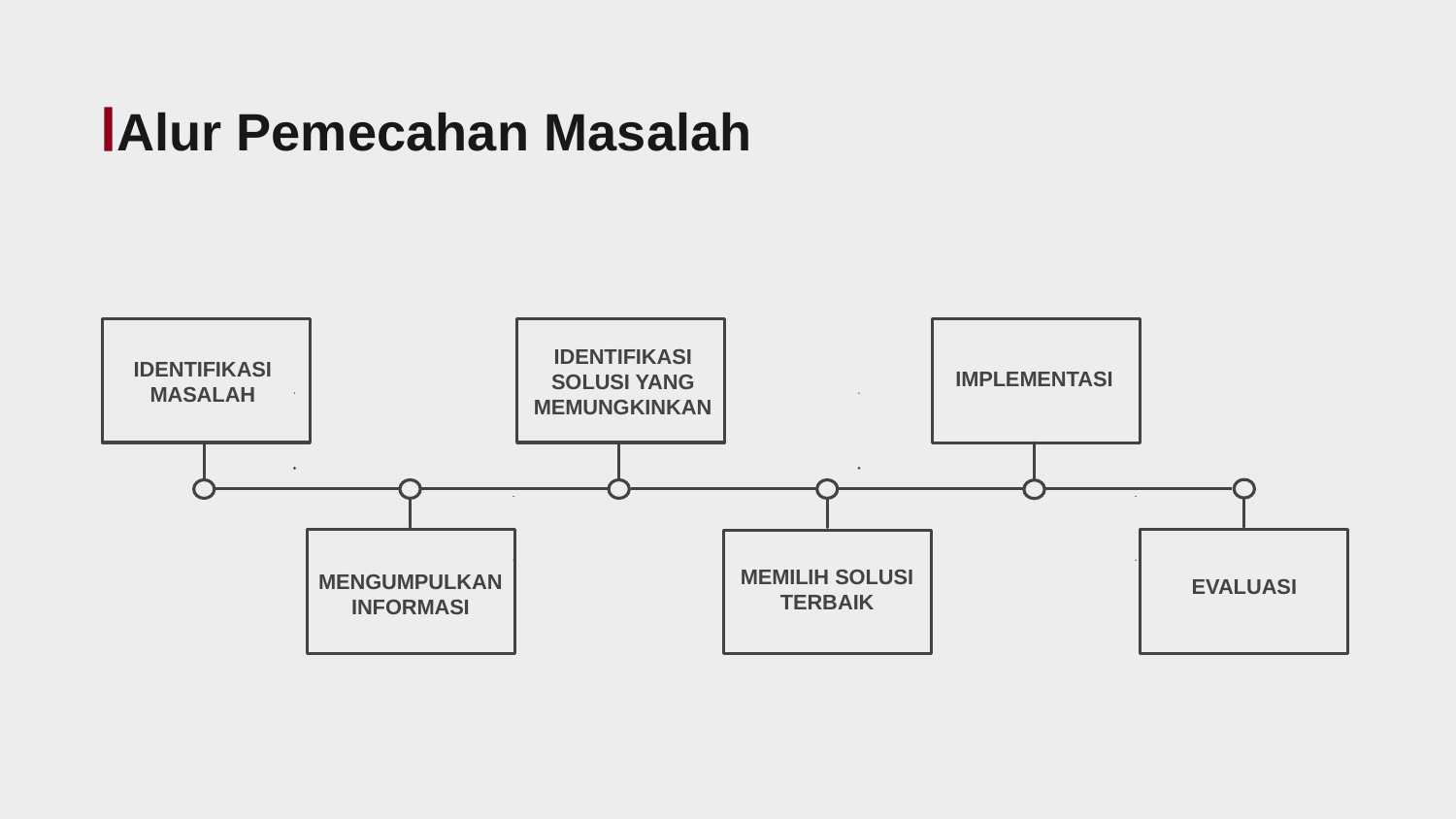

# Alur Pemecahan Masalah

IDENTIFIKASI SOLUSI YANG MEMUNGKINKAN
IDENTIFIKASI MASALAH

MENGUMPULKAN INFORMASI

IMPLEMENTASI
MEMILIH SOLUSI TERBAIK
EVALUASI